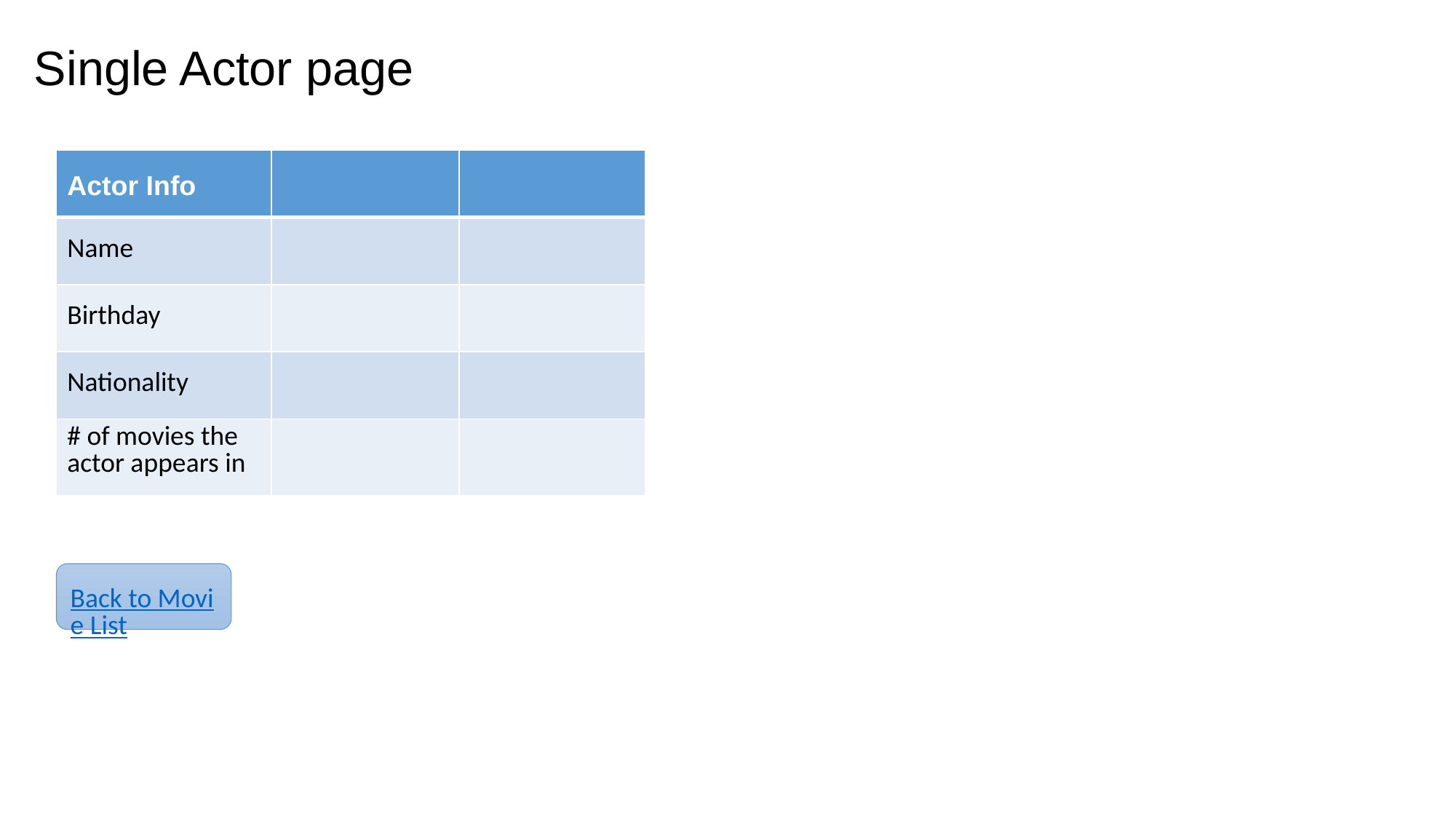

Single Actor page
| Actor Info |  |  |
| --- | --- | --- |
| Name |  |  |
| Birthday |  |  |
| Nationality |  |  |
| # of movies the actor appears in |  |  |
Back to Movie List